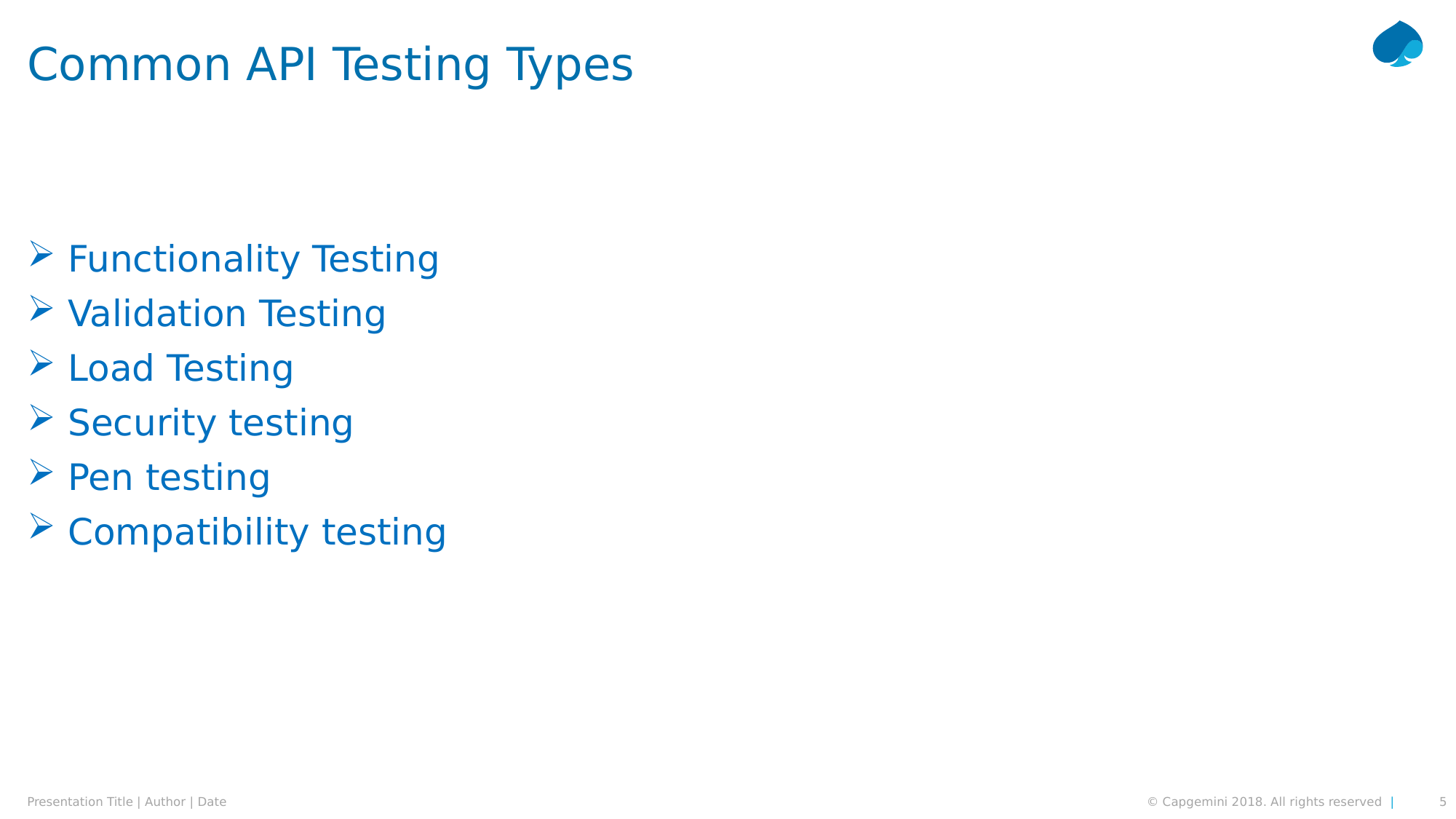

# Common API Testing Types

Functionality Testing
Validation Testing
Load Testing
Security testing
Pen testing
Compatibility testing